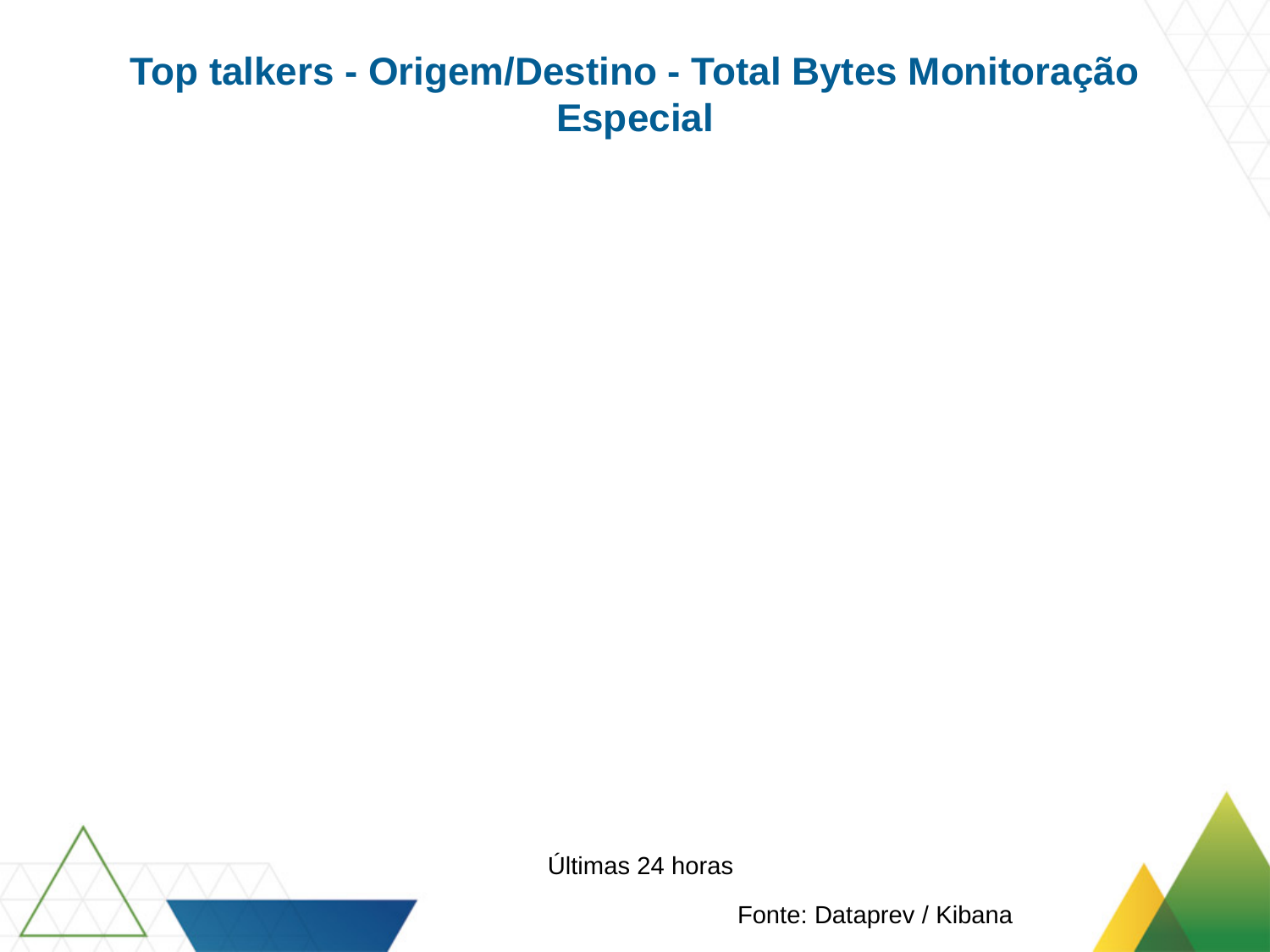

Top talkers - Origem/Destino - Total Bytes Monitoração Especial

Últimas 24 horas
Fonte: Dataprev / Kibana